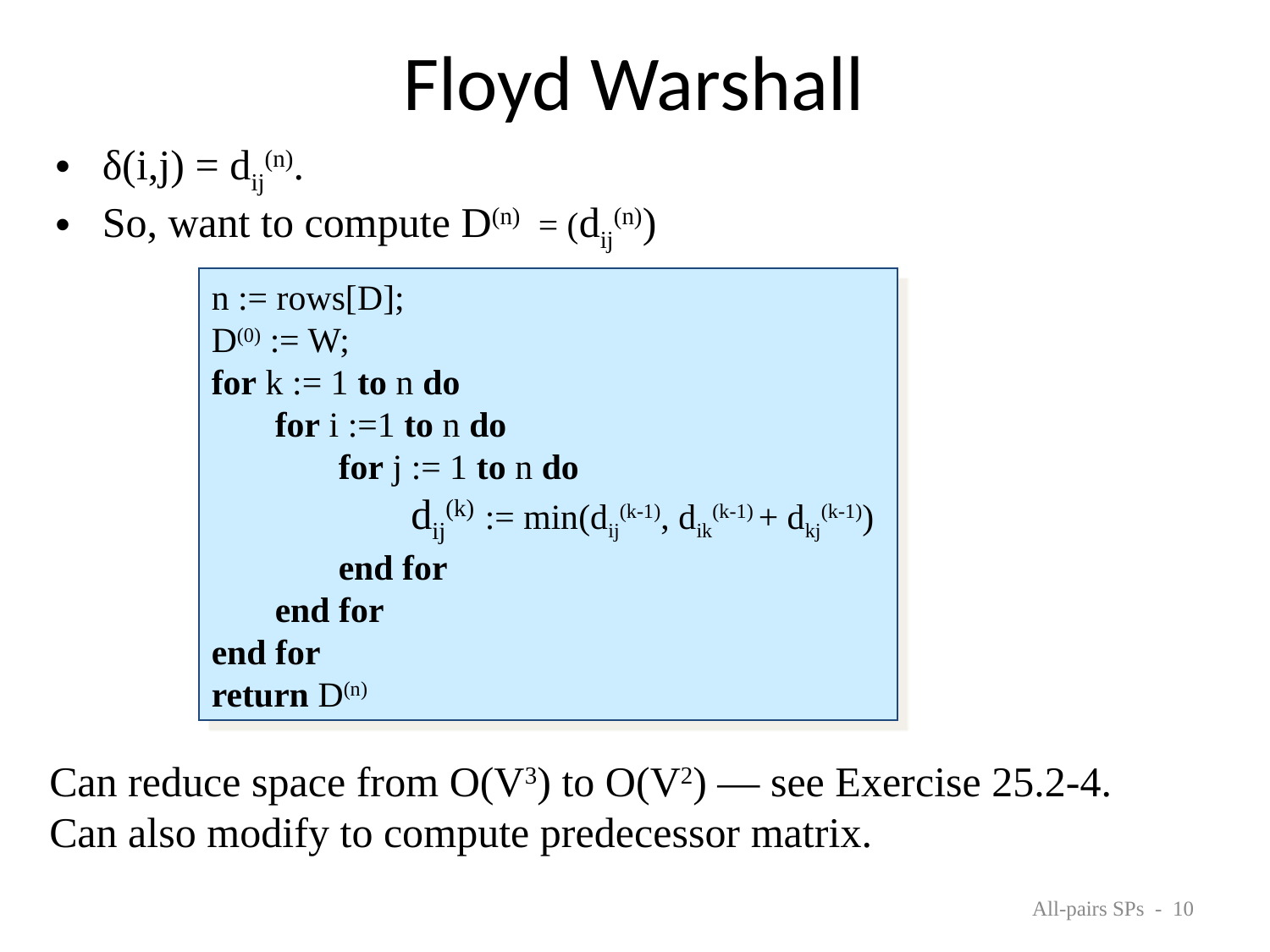

Floyd Warshall
δ(i,j) = dij(n).
So, want to compute D(n)  = (dij(n))
n := rows[D];
D(0) := W;
for k := 1 to n do
	for i :=1 to n do
		for j := 1 to n do
			 dij(k) := min(dij(k-1), dik(k-1) + dkj(k-1))
		end for
	end for
end for
return D(n)
Can reduce space from O(V3) to O(V2) — see Exercise 25.2-4.
Can also modify to compute predecessor matrix.
 All-pairs SPs  -  10